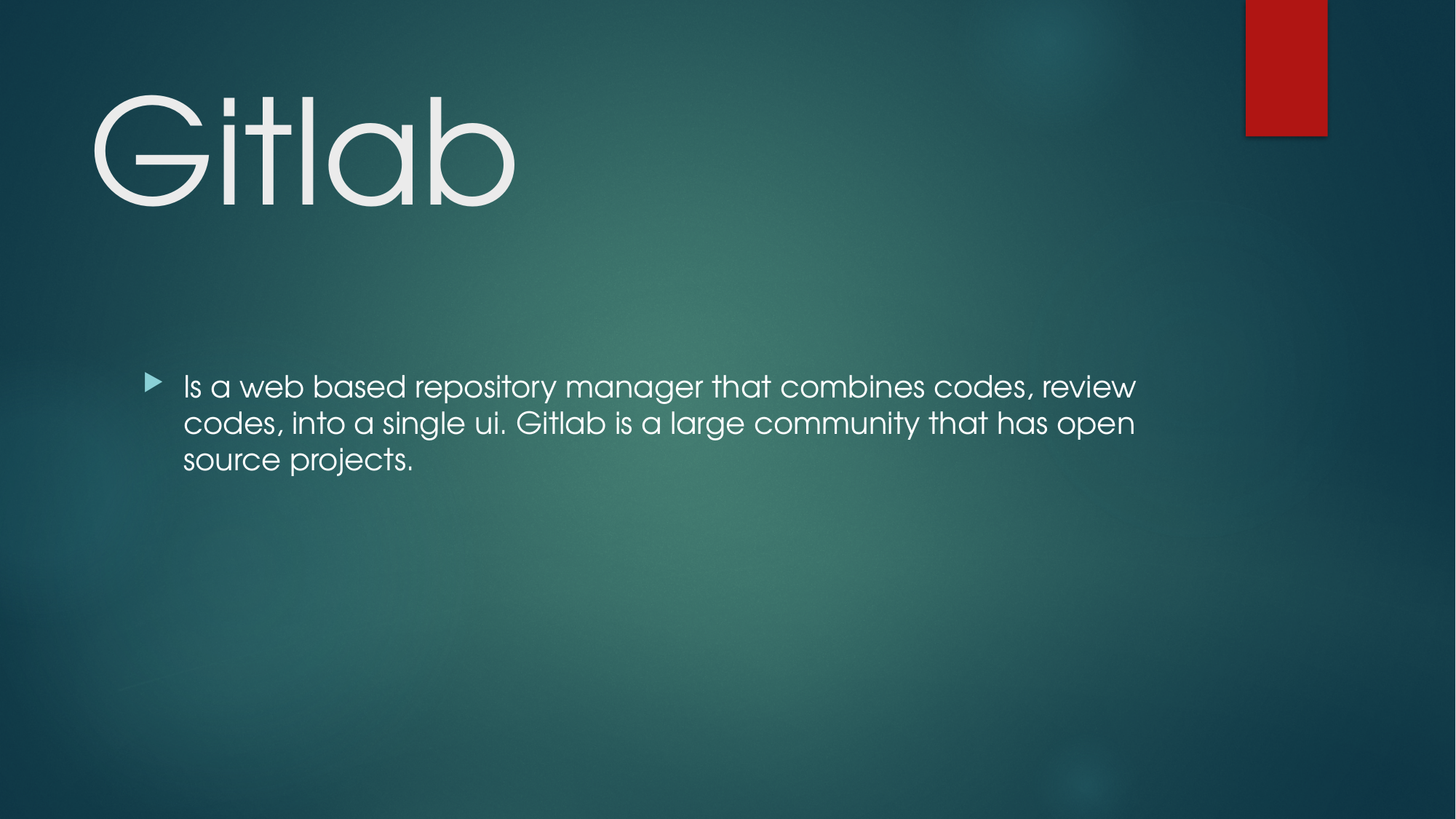

# Gitlab
Is a web based repository manager that combines codes, review codes, into a single ui. Gitlab is a large community that has open source projects.